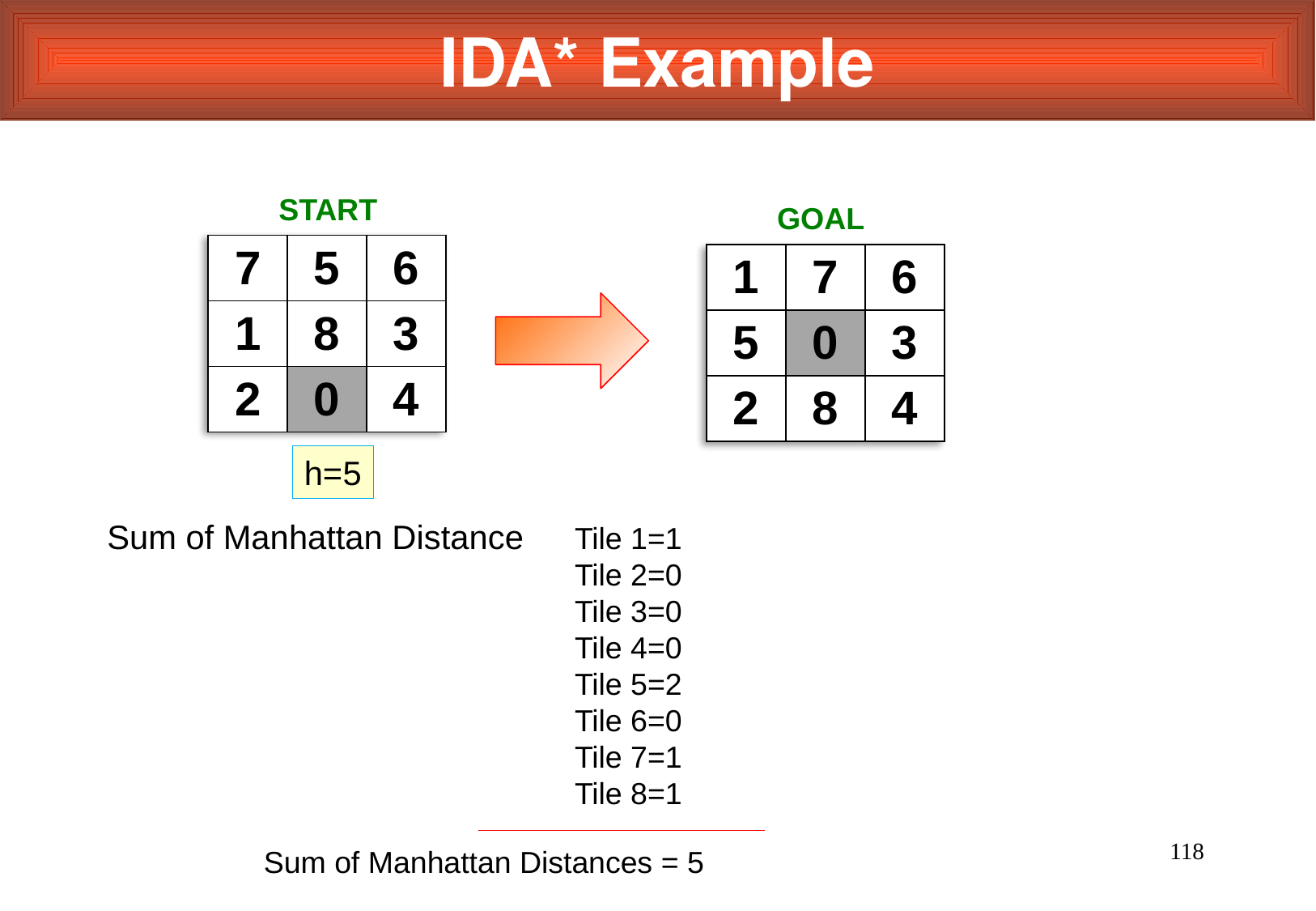

IDA* Example
START
GOAL
| 7 | 5 | 6 |
| --- | --- | --- |
| 1 | 8 | 3 |
| 2 | 0 | 4 |
| 1 | 7 | 6 |
| --- | --- | --- |
| 5 | 0 | 3 |
| 2 | 8 | 4 |

h=5
Sum of Manhattan Distance
Tile 1=1
Tile 2=0
Tile 3=0
Tile 4=0
Tile 5=2
Tile 6=0
Tile 7=1
Tile 8=1
118
Sum of Manhattan Distances = 5